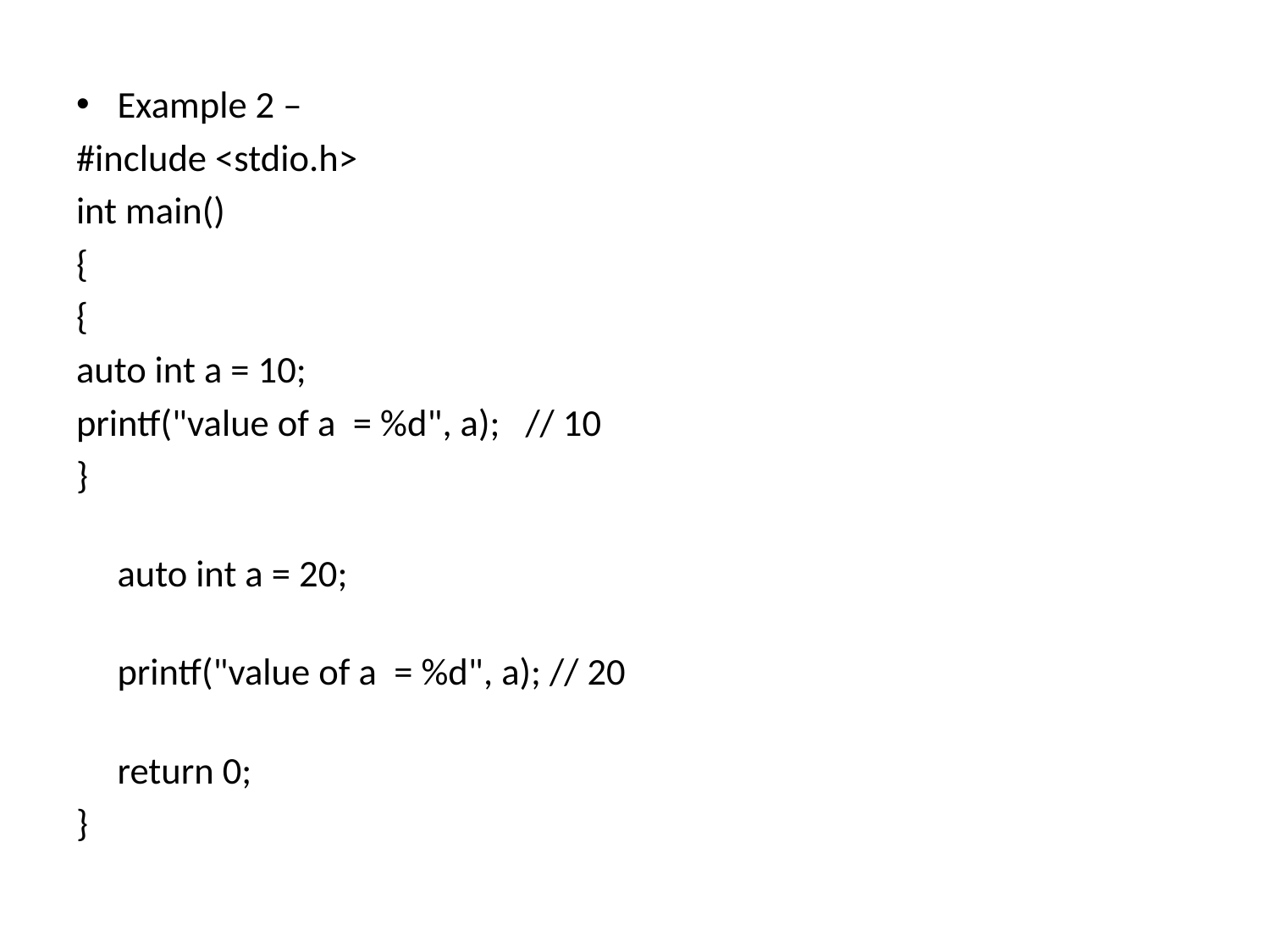

Example 2 –
#include <stdio.h>
int main()
{
{
auto int a = 10;
printf("value of a  = %d", a);   // 10
}
auto int a = 20;
printf("value of a  = %d", a); // 20
return 0;
}